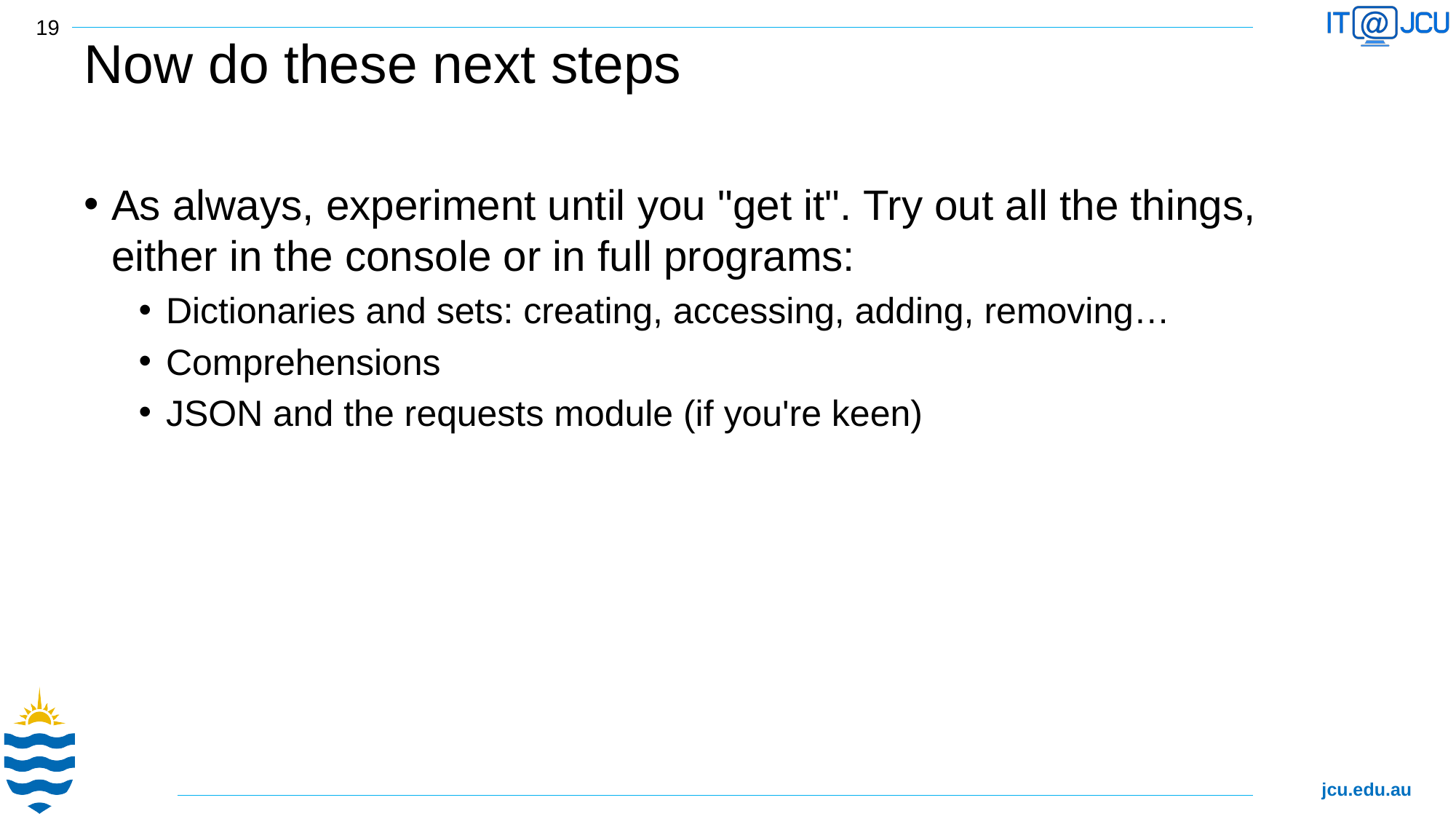

19
# Now do these next steps
As always, experiment until you "get it". Try out all the things, either in the console or in full programs:
Dictionaries and sets: creating, accessing, adding, removing…
Comprehensions
JSON and the requests module (if you're keen)